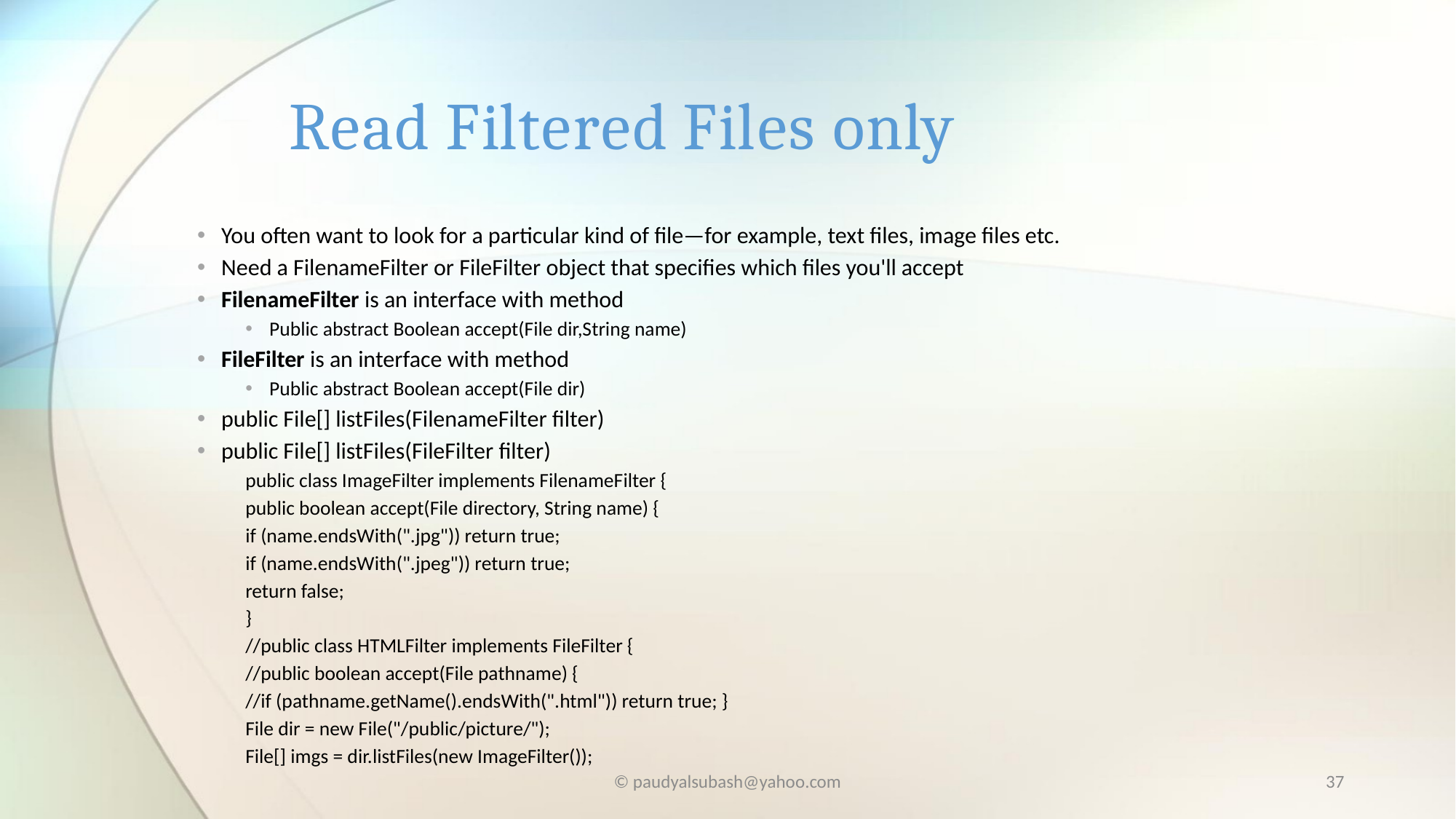

# Read Filtered Files only
You often want to look for a particular kind of file—for example, text files, image files etc.
Need a FilenameFilter or FileFilter object that specifies which files you'll accept
FilenameFilter is an interface with method
Public abstract Boolean accept(File dir,String name)
FileFilter is an interface with method
Public abstract Boolean accept(File dir)
public File[] listFiles(FilenameFilter filter)
public File[] listFiles(FileFilter filter)
public class ImageFilter implements FilenameFilter {
	public boolean accept(File directory, String name) {
		if (name.endsWith(".jpg")) return true;
		if (name.endsWith(".jpeg")) return true;
	return false;
}
//public class HTMLFilter implements FileFilter {
//public boolean accept(File pathname) {
//if (pathname.getName().endsWith(".html")) return true; }
File dir = new File("/public/picture/");
File[] imgs = dir.listFiles(new ImageFilter());
© paudyalsubash@yahoo.com
37